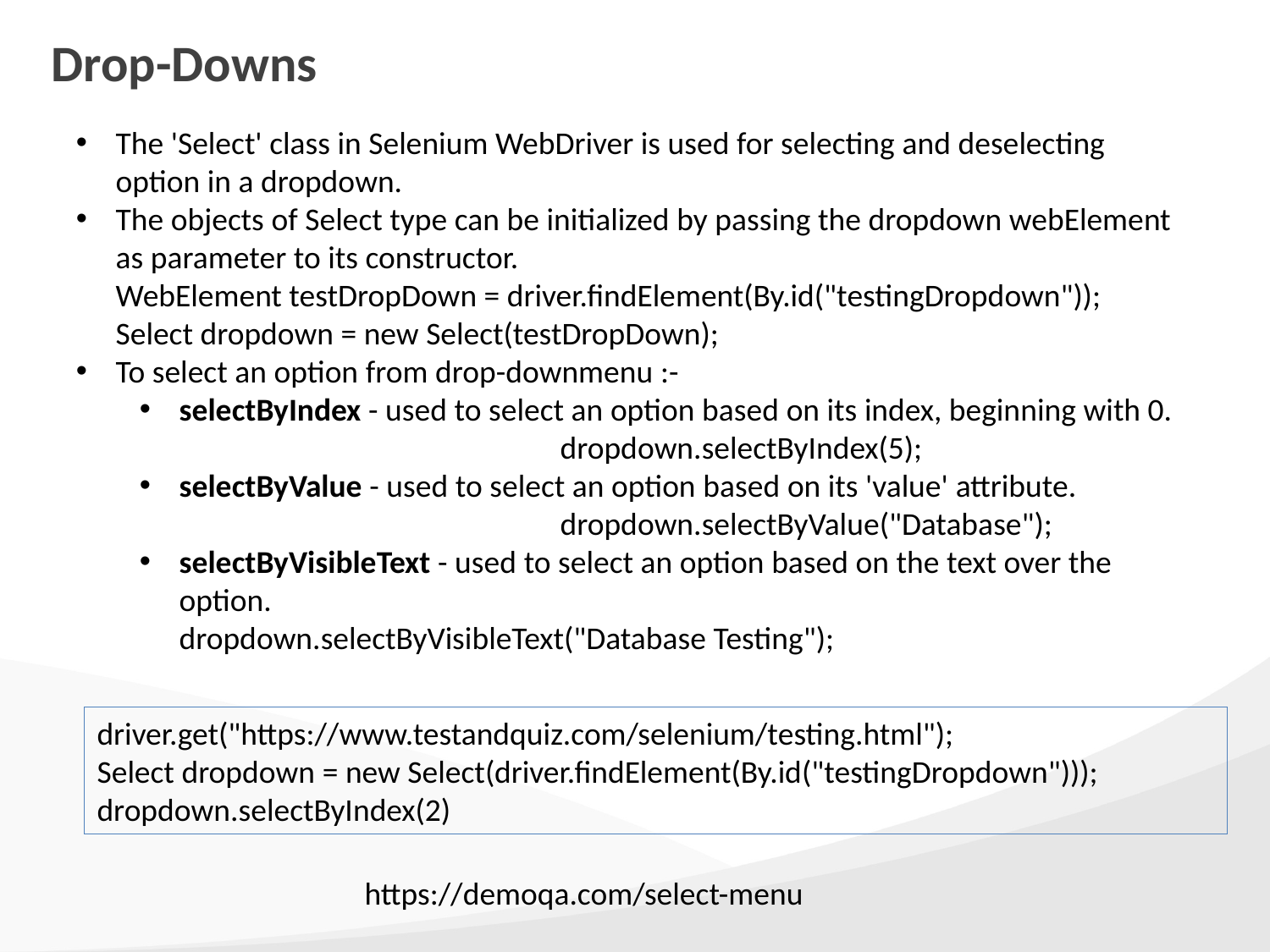

# Drop-Downs
The 'Select' class in Selenium WebDriver is used for selecting and deselecting option in a dropdown.
The objects of Select type can be initialized by passing the dropdown webElement as parameter to its constructor.
WebElement testDropDown = driver.findElement(By.id("testingDropdown"));  
Select dropdown = new Select(testDropDown);
To select an option from drop-downmenu :-
selectByIndex - used to select an option based on its index, beginning with 0.
			dropdown.selectByIndex(5);
selectByValue - used to select an option based on its 'value' attribute.
			dropdown.selectByValue("Database");
selectByVisibleText - used to select an option based on the text over the option.
dropdown.selectByVisibleText("Database Testing");

driver.get("https://www.testandquiz.com/selenium/testing.html");
Select dropdown = new Select(driver.findElement(By.id("testingDropdown")));
dropdown.selectByIndex(2)
https://demoqa.com/select-menu